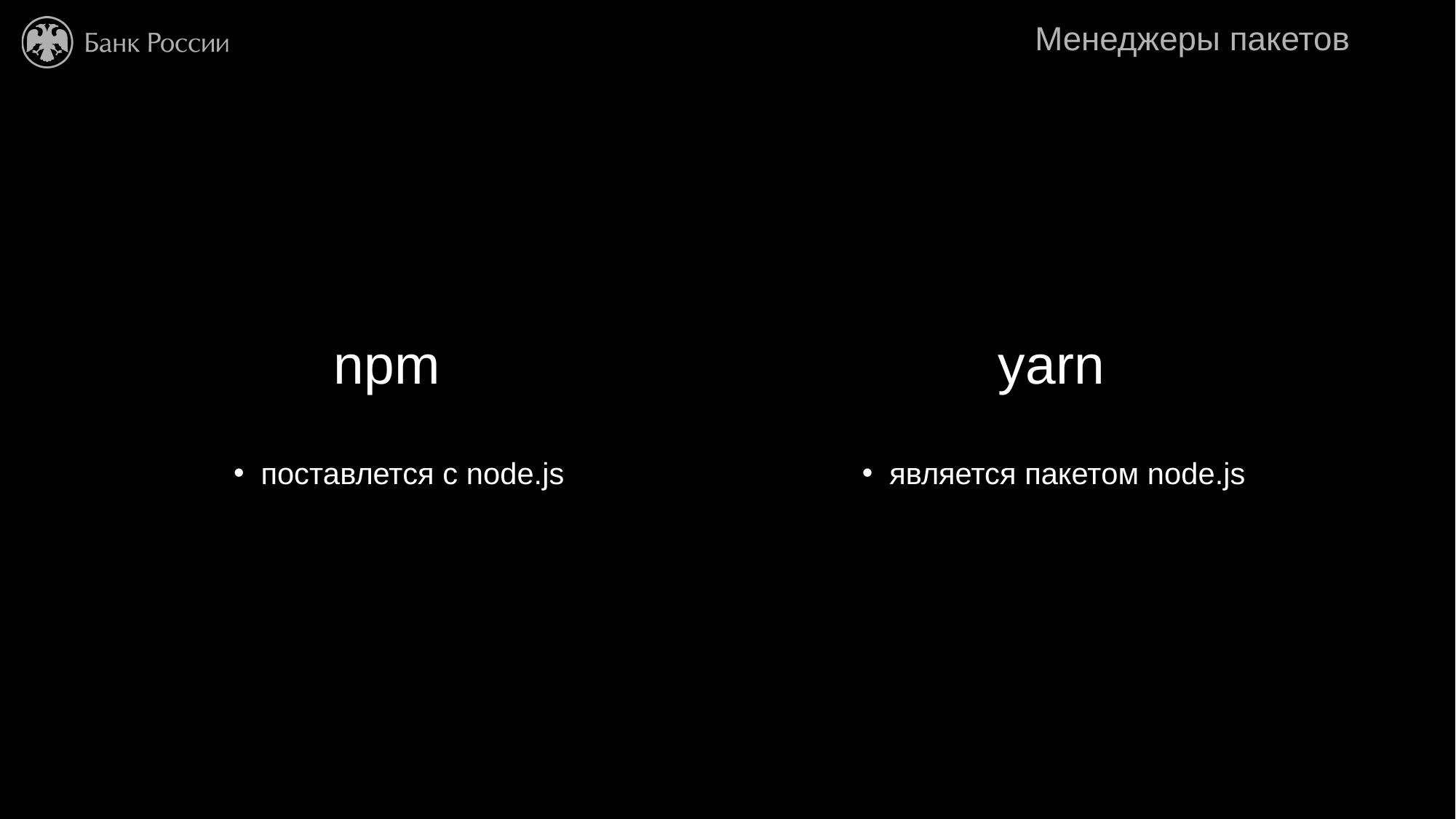

# Менеджеры пакетов
yarn
npm
является пакетом node.js
поставлется с node.js